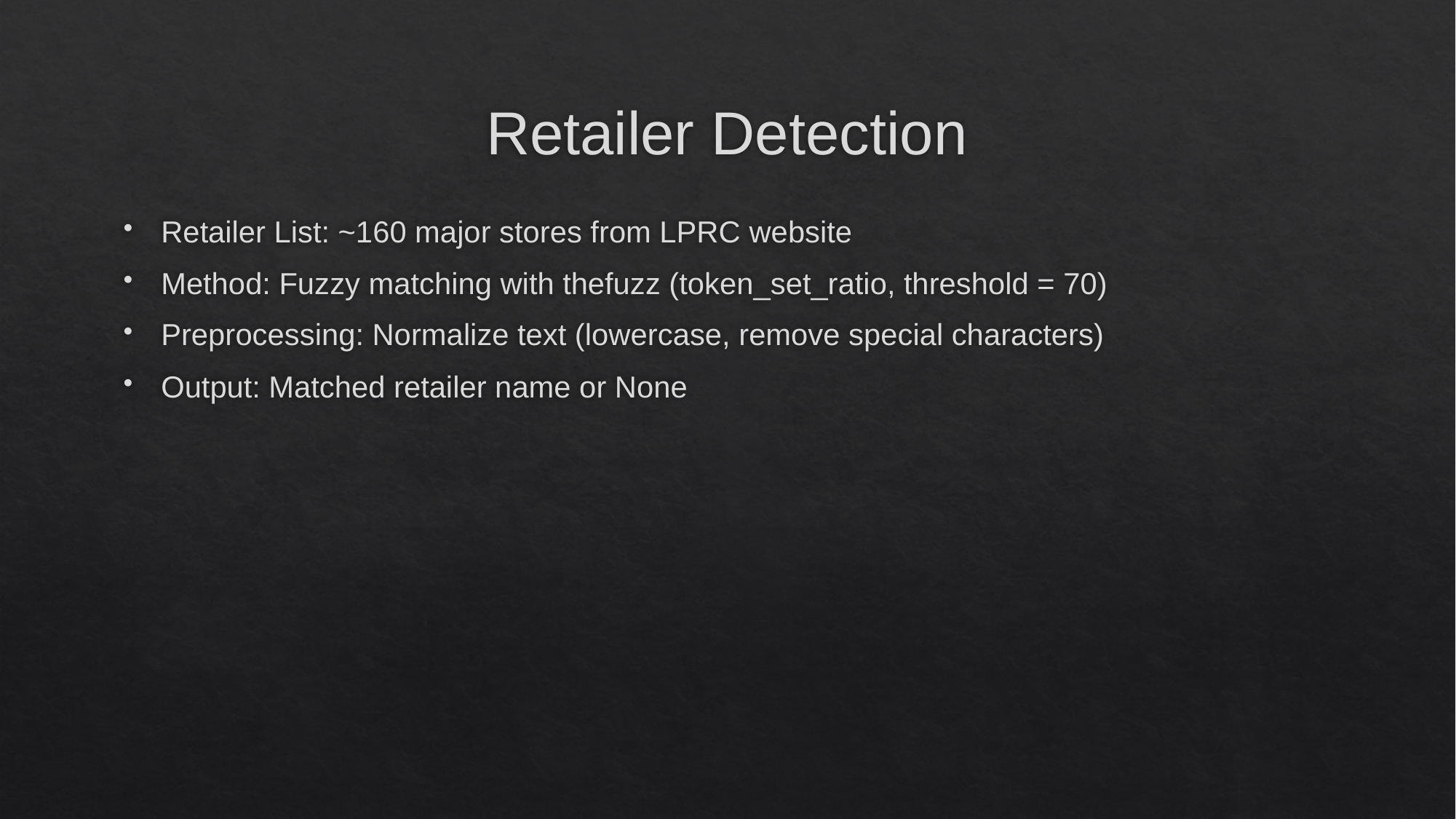

# Retailer Detection
Retailer List: ~160 major stores from LPRC website
Method: Fuzzy matching with thefuzz (token_set_ratio, threshold = 70)
Preprocessing: Normalize text (lowercase, remove special characters)
Output: Matched retailer name or None